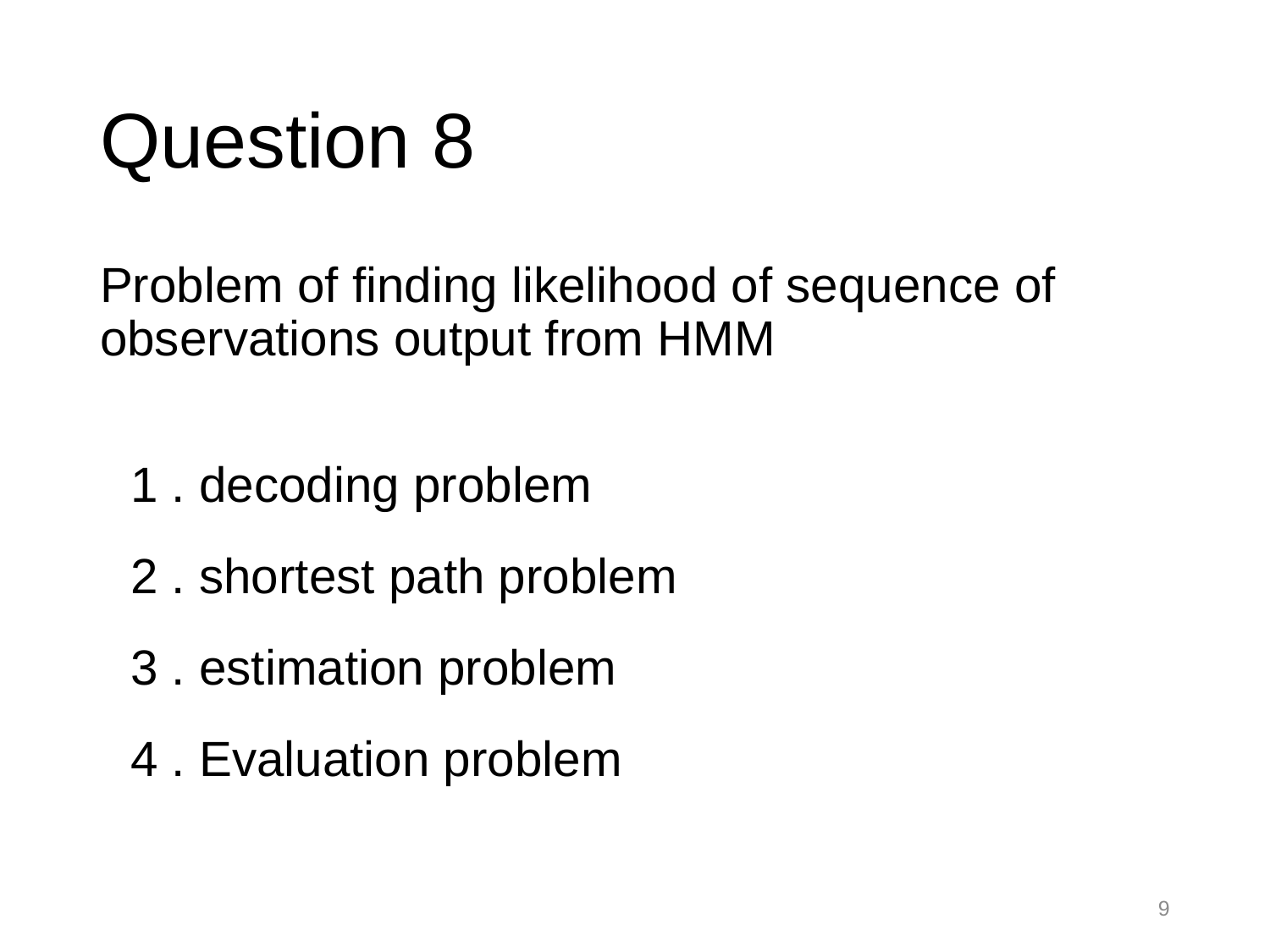

# Question 8
Problem of finding likelihood of sequence of observations output from HMM

1 . decoding problem
2 . shortest path problem
3 . estimation problem
4 . Evaluation problem
9